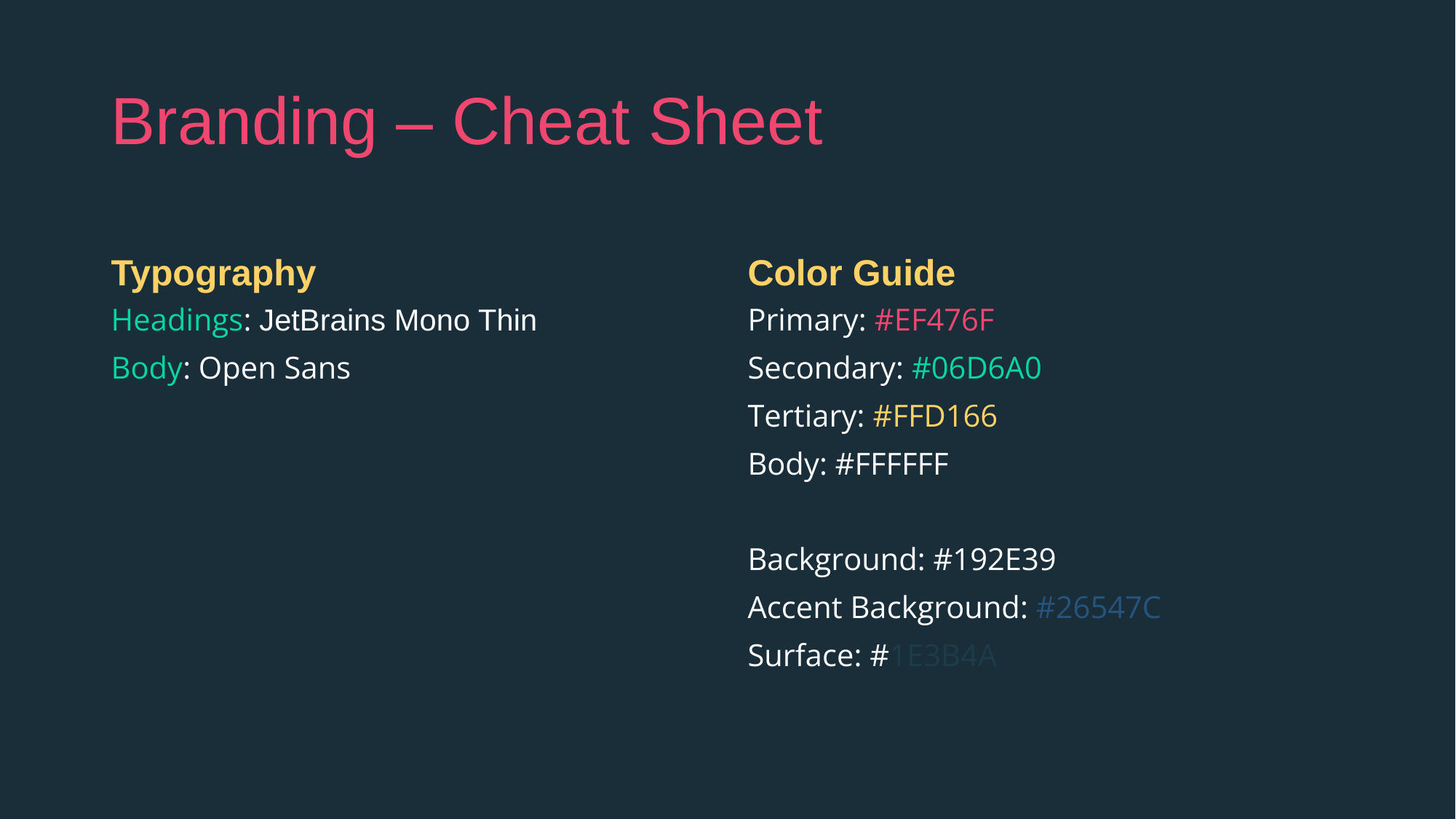

# Branding – Cheat Sheet
Typography
Color Guide
Headings: JetBrains Mono Thin
Body: Open Sans

Primary: #EF476F
Secondary: #06D6A0
Tertiary: #FFD166
Body: #FFFFFF

Background: #192E39
Accent Background: #26547C
Surface: #1E3B4A